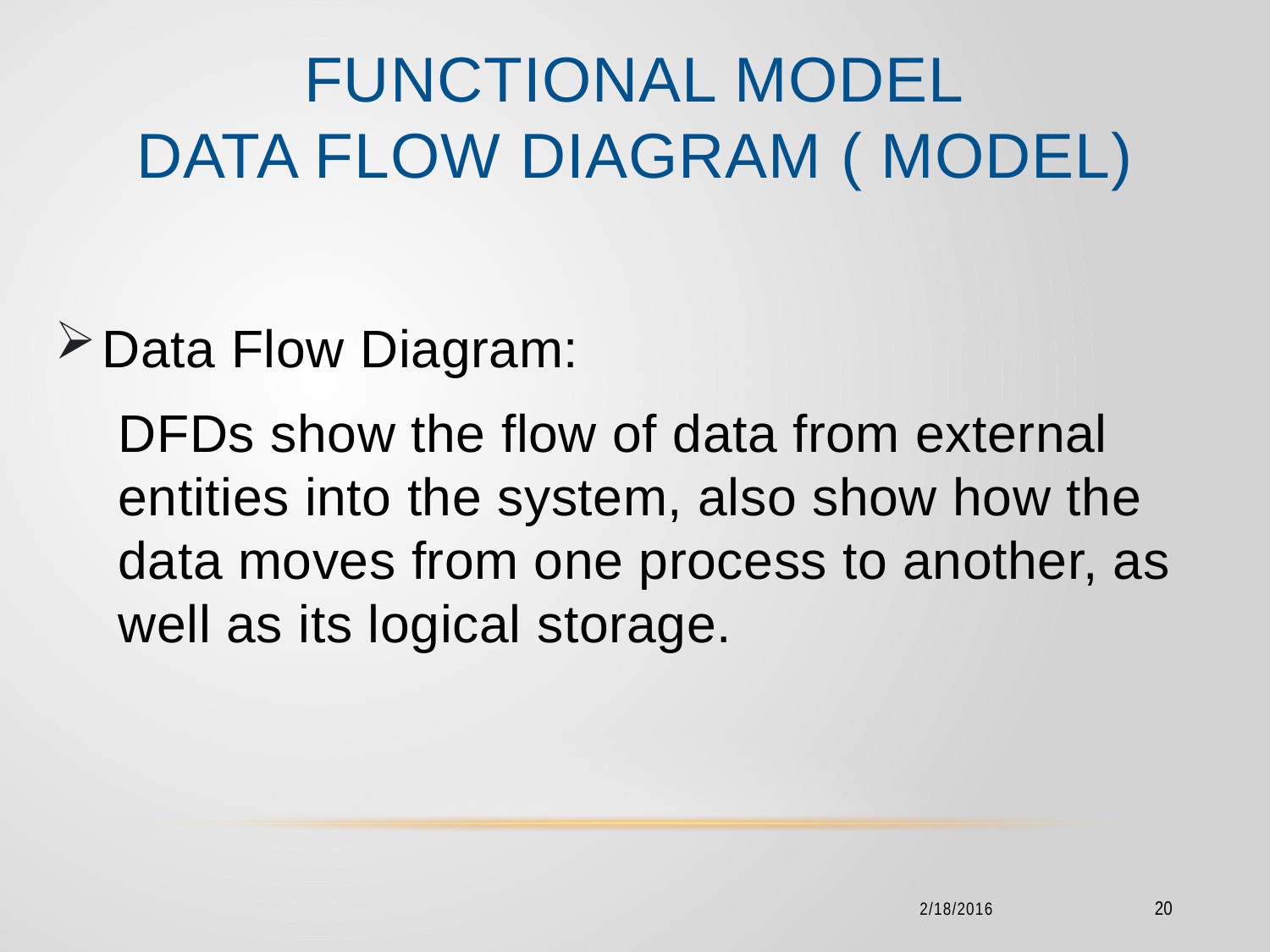

# Functional Model Data Flow Diagram ( Model)
Data Flow Diagram:
DFDs show the flow of data from external entities into the system, also show how the data moves from one process to another, as well as its logical storage.
2/18/2016
20